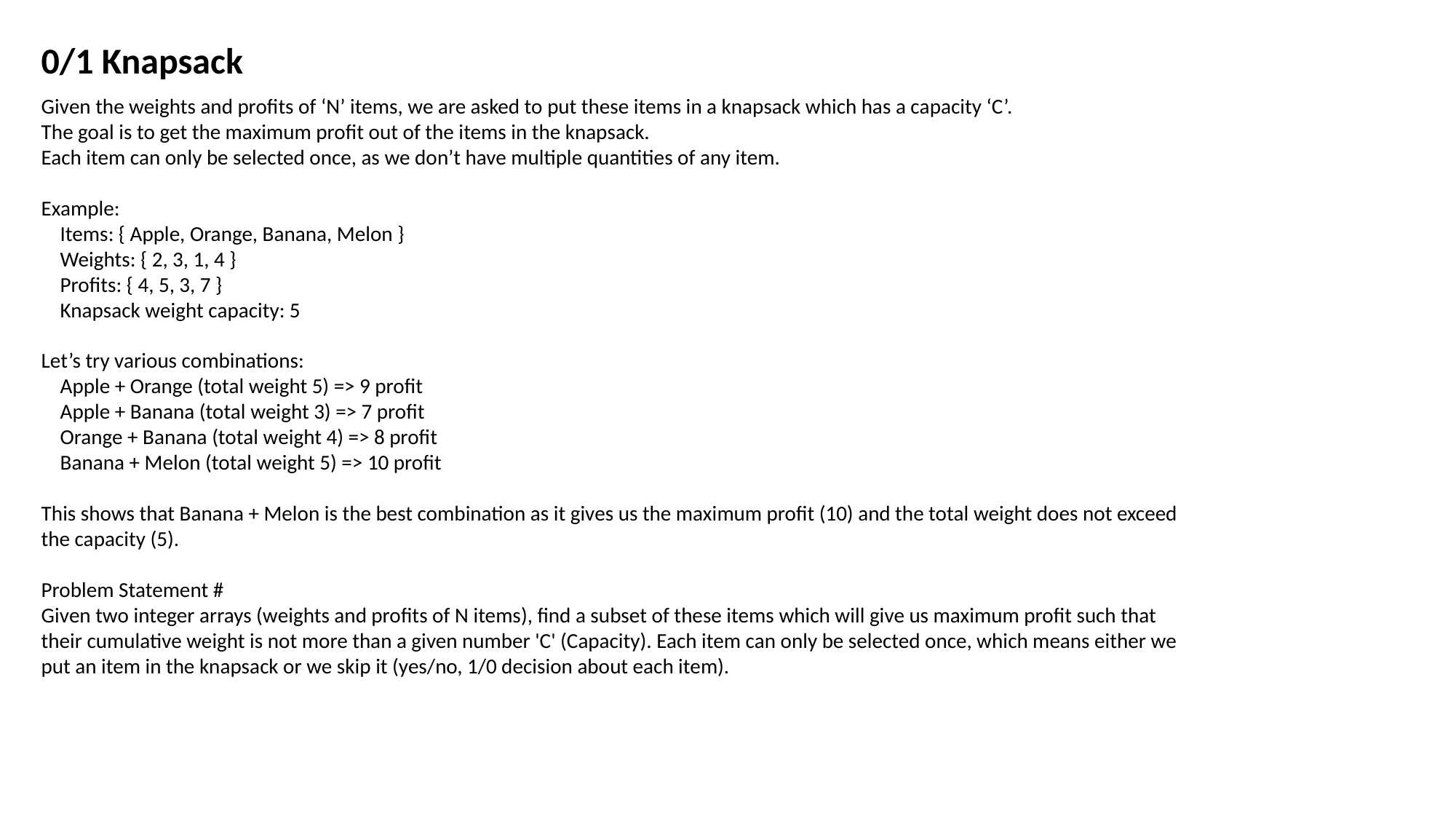

0/1 Knapsack
Given the weights and profits of ‘N’ items, we are asked to put these items in a knapsack which has a capacity ‘C’.
The goal is to get the maximum profit out of the items in the knapsack.
Each item can only be selected once, as we don’t have multiple quantities of any item.

Example:
    Items: { Apple, Orange, Banana, Melon }
    Weights: { 2, 3, 1, 4 }
    Profits: { 4, 5, 3, 7 }
    Knapsack weight capacity: 5

Let’s try various combinations:
    Apple + Orange (total weight 5) => 9 profit
    Apple + Banana (total weight 3) => 7 profit
    Orange + Banana (total weight 4) => 8 profit
    Banana + Melon (total weight 5) => 10 profit

This shows that Banana + Melon is the best combination as it gives us the maximum profit (10) and the total weight does not exceed the capacity (5).

Problem Statement #
Given two integer arrays (weights and profits of N items), find a subset of these items which will give us maximum profit such that their cumulative weight is not more than a given number 'C' (Capacity). Each item can only be selected once, which means either we put an item in the knapsack or we skip it (yes/no, 1/0 decision about each item).